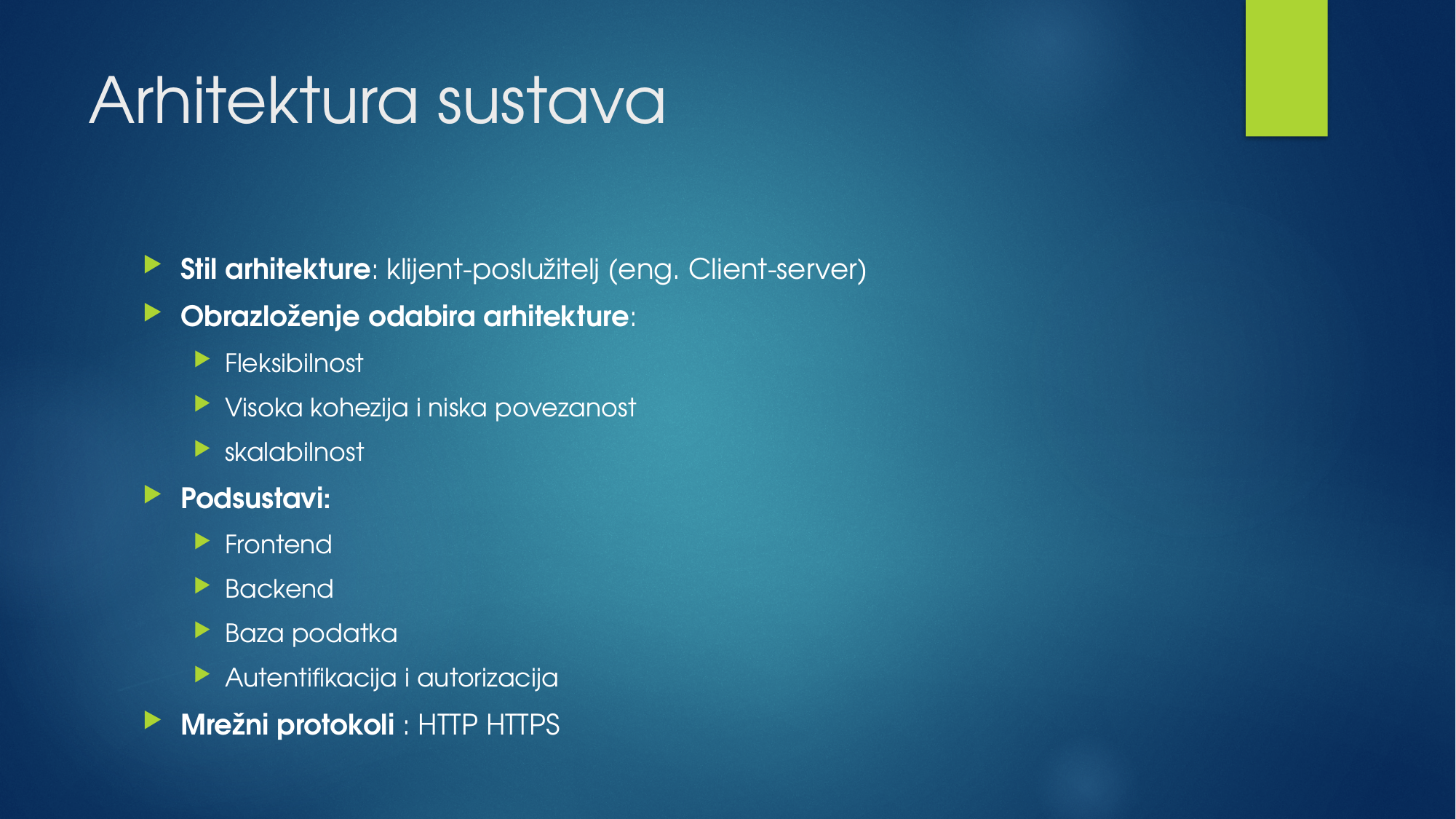

# Arhitektura sustava
Stil arhitekture: klijent-poslužitelj (eng. Client-server)
Obrazloženje odabira arhitekture:
Fleksibilnost
Visoka kohezija i niska povezanost
skalabilnost
Podsustavi:
Frontend
Backend
Baza podatka
Autentifikacija i autorizacija
Mrežni protokoli : HTTP HTTPS